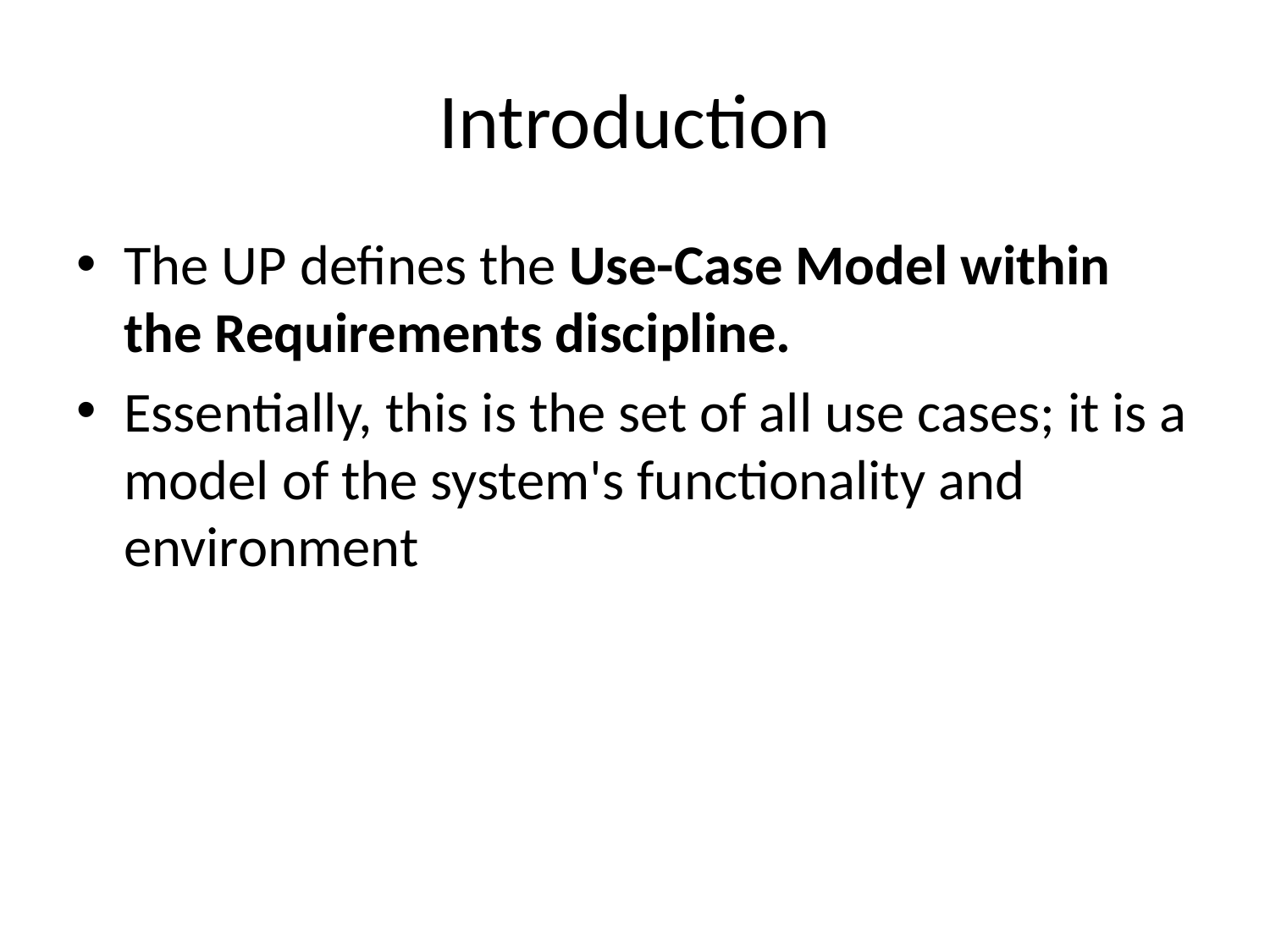

# Introduction
The UP defines the Use-Case Model within the Requirements discipline.
Essentially, this is the set of all use cases; it is a model of the system's functionality and environment